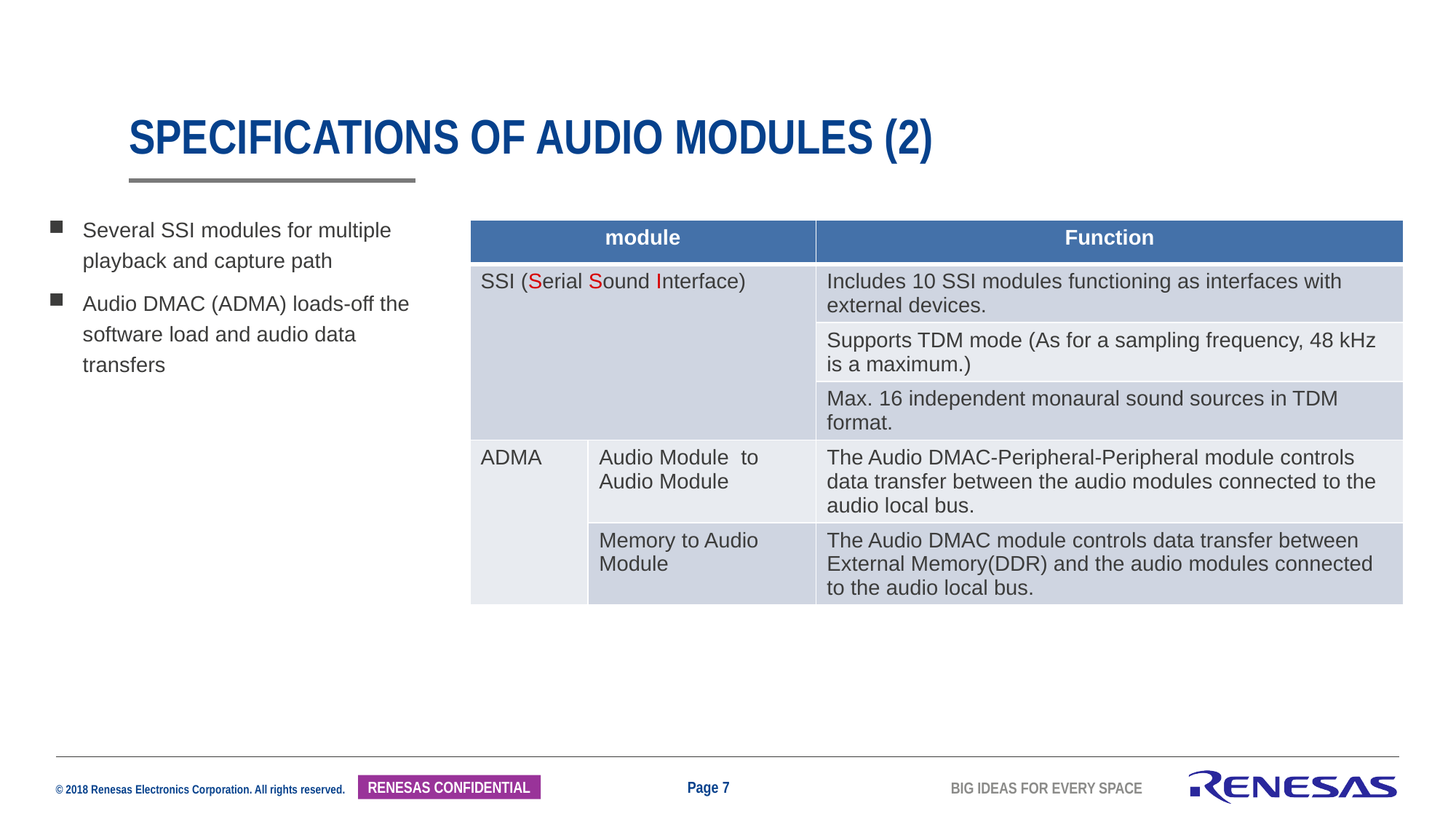

# Specifications of audio modules (2)
Several SSI modules for multiple playback and capture path
Audio DMAC (ADMA) loads-off the software load and audio data transfers

| module |  | Function |
| --- | --- | --- |
| SSI (Serial Sound Interface) |  | Includes 10 SSI modules functioning as interfaces with external devices. |
|  |  | Supports TDM mode (As for a sampling frequency, 48 kHz is a maximum.) |
|  |  | Max. 16 independent monaural sound sources in TDM format. |
| ADMA | Audio Module to Audio Module | The Audio DMAC-Peripheral-Peripheral module controls data transfer between the audio modules connected to the audio local bus. |
|  | Memory to Audio Module | The Audio DMAC module controls data transfer between External Memory(DDR) and the audio modules connected to the audio local bus. |
Page 7